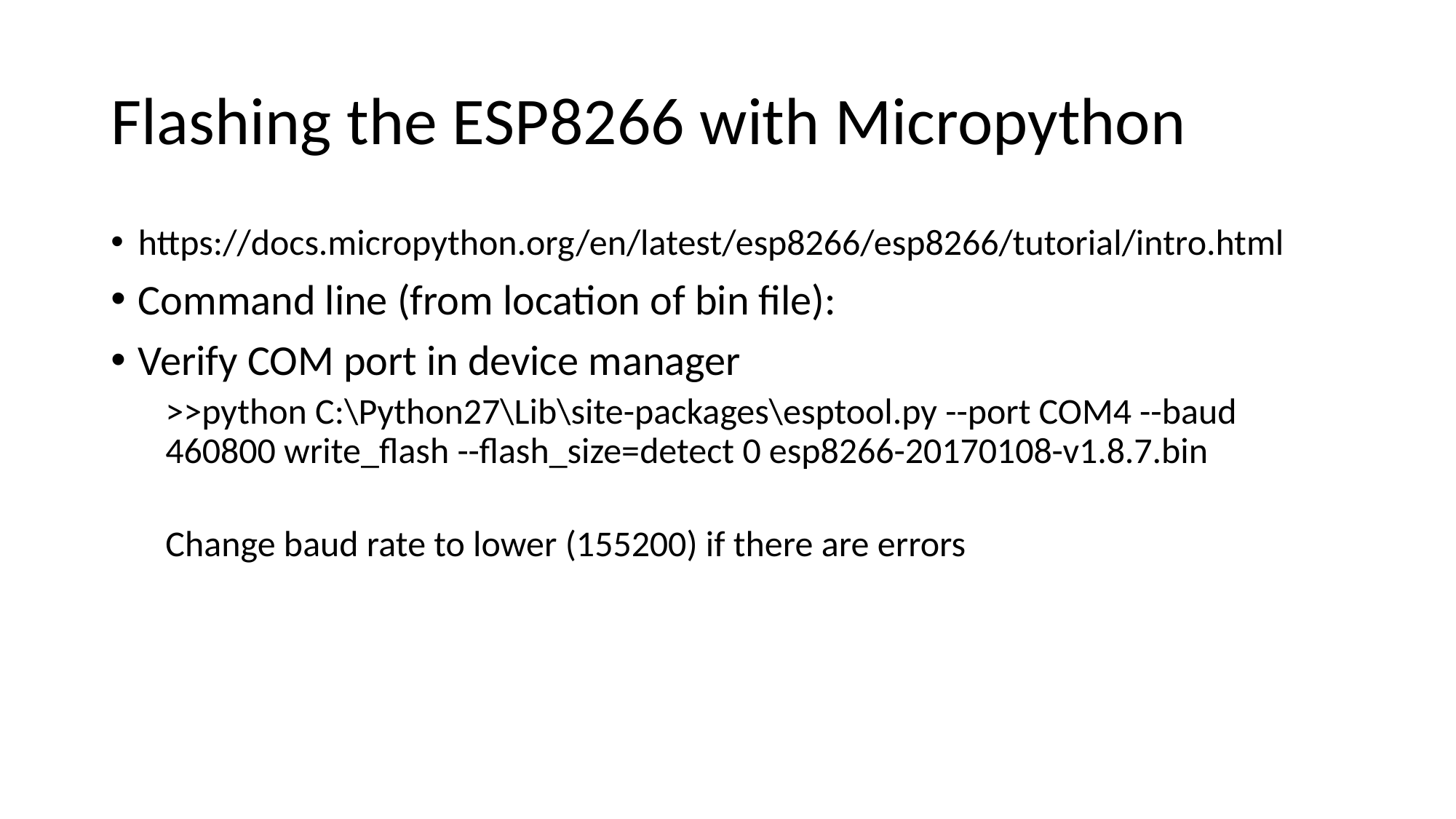

# Flashing the ESP8266 with Micropython
https://docs.micropython.org/en/latest/esp8266/esp8266/tutorial/intro.html
Command line (from location of bin file):
Verify COM port in device manager
>>python C:\Python27\Lib\site-packages\esptool.py --port COM4 --baud 460800 write_flash --flash_size=detect 0 esp8266-20170108-v1.8.7.bin

Change baud rate to lower (155200) if there are errors